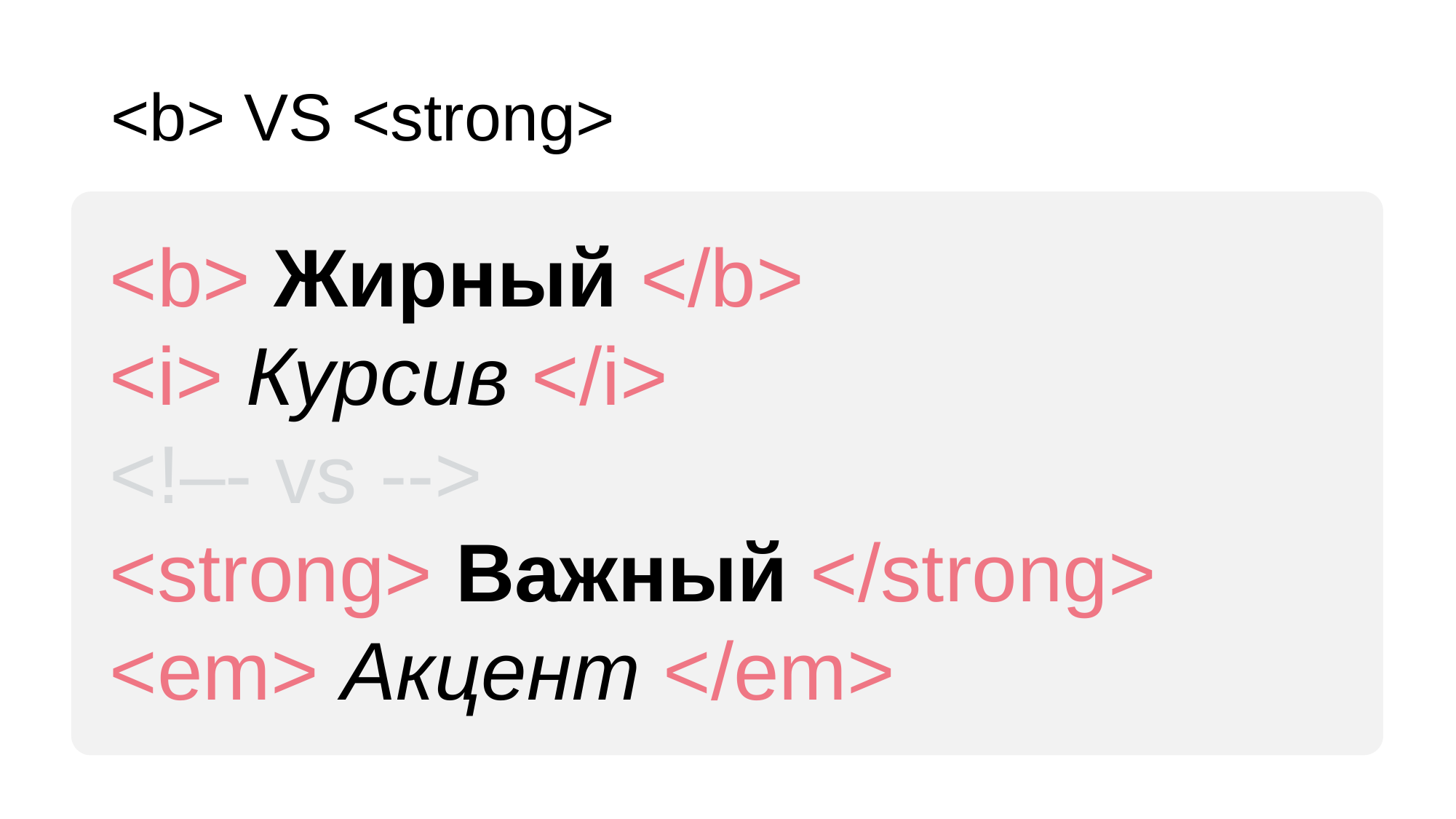

# <b> VS <strong>
<b> Жирный </b>
<i> Курсив </i>
<!–- vs -->
<strong> Важный </strong>
<em> Акцент </em>